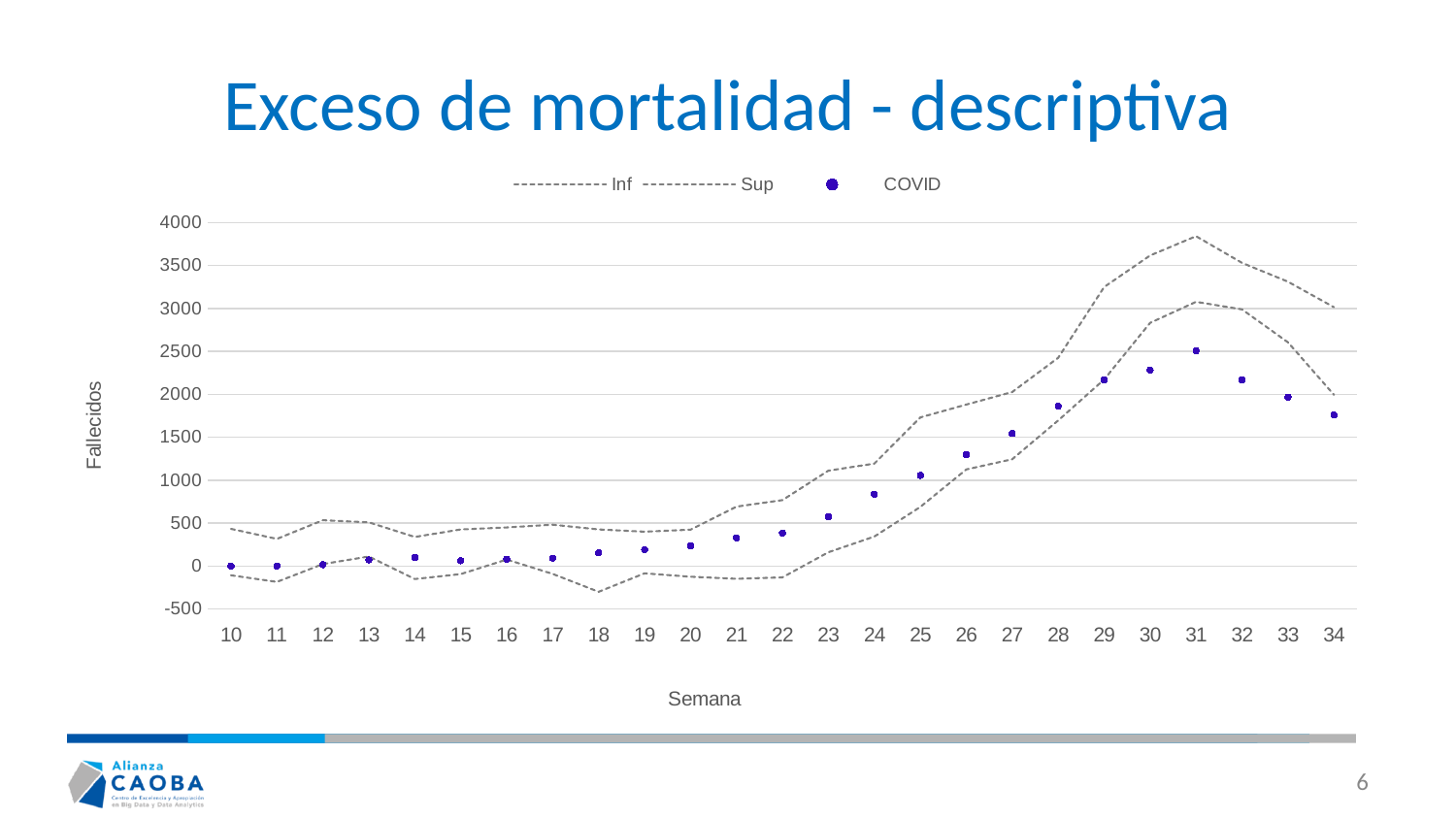

# Exceso de mortalidad - descriptiva

### Chart

| Category | Inf | Sup | COVID |
|---|---|---|---|
| 10 | -106.91281242340574 | 433.3128124234054 | 0.0 |
| 11 | -184.1729821054073 | 316.57298210540694 | 1.0 |
| 12 | 23.994718104419462 | 534.4052818955802 | 17.0 |
| 13 | 111.98571243803372 | 509.2142875619661 | 72.0 |
| 14 | -150.96448934510727 | 338.96448934510727 | 101.0 |
| 15 | -92.978540360245 | 426.1785403602448 | 62.0 |
| 16 | 76.339911599076 | 449.660088400924 | 82.0 |
| 17 | -90.95007308289405 | 481.75007308289423 | 93.0 |
| 18 | -299.4992213198925 | 426.2992213198927 | 154.0 |
| 19 | -84.60057610950662 | 400.6005761095066 | 191.0 |
| 20 | -123.4887594768652 | 423.4887594768652 | 237.0 |
| 21 | -148.23676407374205 | 692.236764073742 | 329.0 |
| 22 | -131.682351597844 | 768.0823515978436 | 384.0 |
| 23 | 160.75698900035604 | 1110.8430109996443 | 576.0 |
| 24 | 343.3992962336415 | 1193.4007037663587 | 837.0 |
| 25 | 689.127349387667 | 1731.272650612333 | 1055.0 |
| 26 | 1125.0825743280475 | 1880.9174256719525 | 1298.0 |
| 27 | 1244.0909736166604 | 2027.1090263833394 | 1543.0 |
| 28 | 1695.6423959635931 | 2424.7576040364065 | 1861.0 |
| 29 | 2172.76928129482 | 3249.63071870518 | 2170.0 |
| 30 | 2832.1850118862294 | 3617.0149881137704 | 2283.0 |
| 31 | 3077.2049608653324 | 3841.9950391346674 | 2508.0 |
| 32 | 2988.8146705667978 | 3530.785329433203 | 2167.0 |
| 33 | 2605.7576180856904 | 3311.4423819143094 | 1969.0 |
| 34 | 1994.6945797487488 | 3014.505420251251 | 1759.0 |